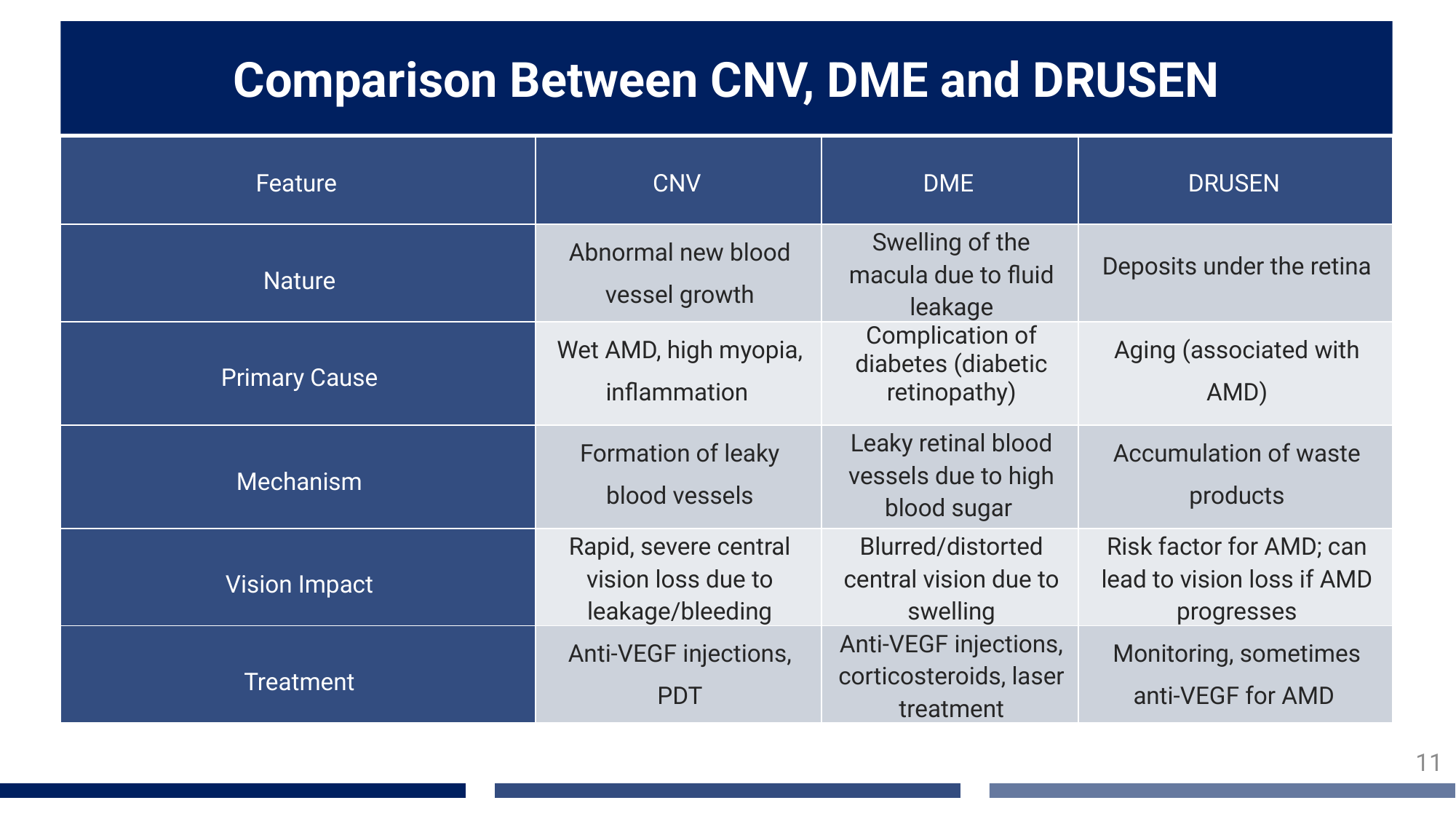

Comparison Between CNV, DME and DRUSEN
| Feature | CNV | DME | DRUSEN |
| --- | --- | --- | --- |
| Nature | Abnormal new blood vessel growth | Swelling of the macula due to fluid leakage | Deposits under the retina |
| Primary Cause | Wet AMD, high myopia, inflammation | Complication of diabetes (diabetic retinopathy) | Aging (associated with AMD) |
| Mechanism | Formation of leaky blood vessels | Leaky retinal blood vessels due to high blood sugar | Accumulation of waste products |
| Vision Impact | Rapid, severe central vision loss due to leakage/bleeding | Blurred/distorted central vision due to swelling | Risk factor for AMD; can lead to vision loss if AMD progresses |
| Treatment | Anti-VEGF injections, PDT | Anti-VEGF injections, corticosteroids, laser treatment | Monitoring, sometimes anti-VEGF for AMD |
11